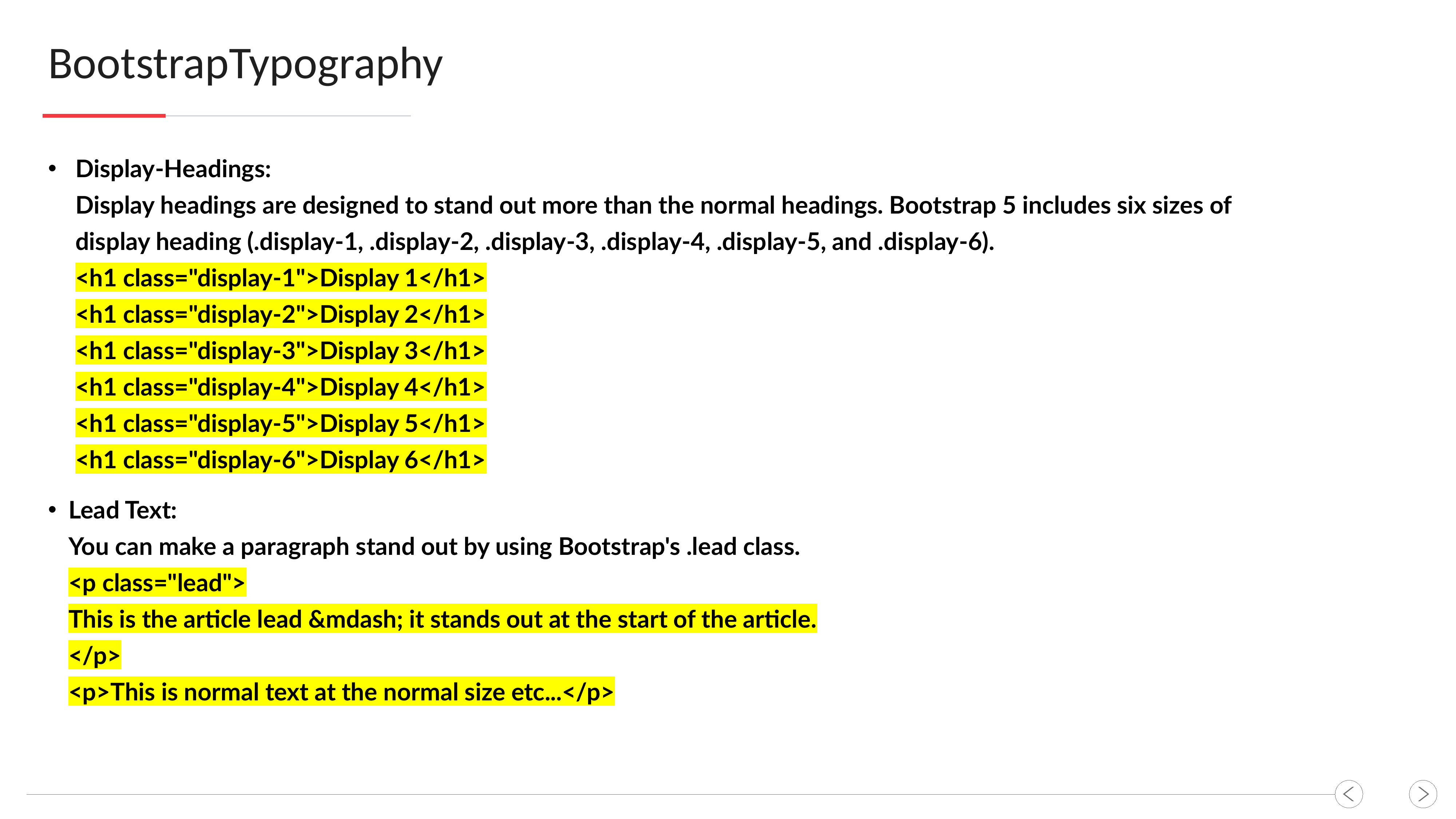

BootstrapTypography
Display-Headings:
Display headings are designed to stand out more than the normal headings. Bootstrap 5 includes six sizes of display heading (.display-1, .display-2, .display-3, .display-4, .display-5, and .display-6).
<h1 class="display-1">Display 1</h1>
<h1 class="display-2">Display 2</h1>
<h1 class="display-3">Display 3</h1>
<h1 class="display-4">Display 4</h1>
<h1 class="display-5">Display 5</h1>
<h1 class="display-6">Display 6</h1>
Lead Text:
You can make a paragraph stand out by using Bootstrap's .lead class.
<p class="lead">
This is the article lead &mdash; it stands out at the start of the article.
</p>
<p>This is normal text at the normal size etc...</p>